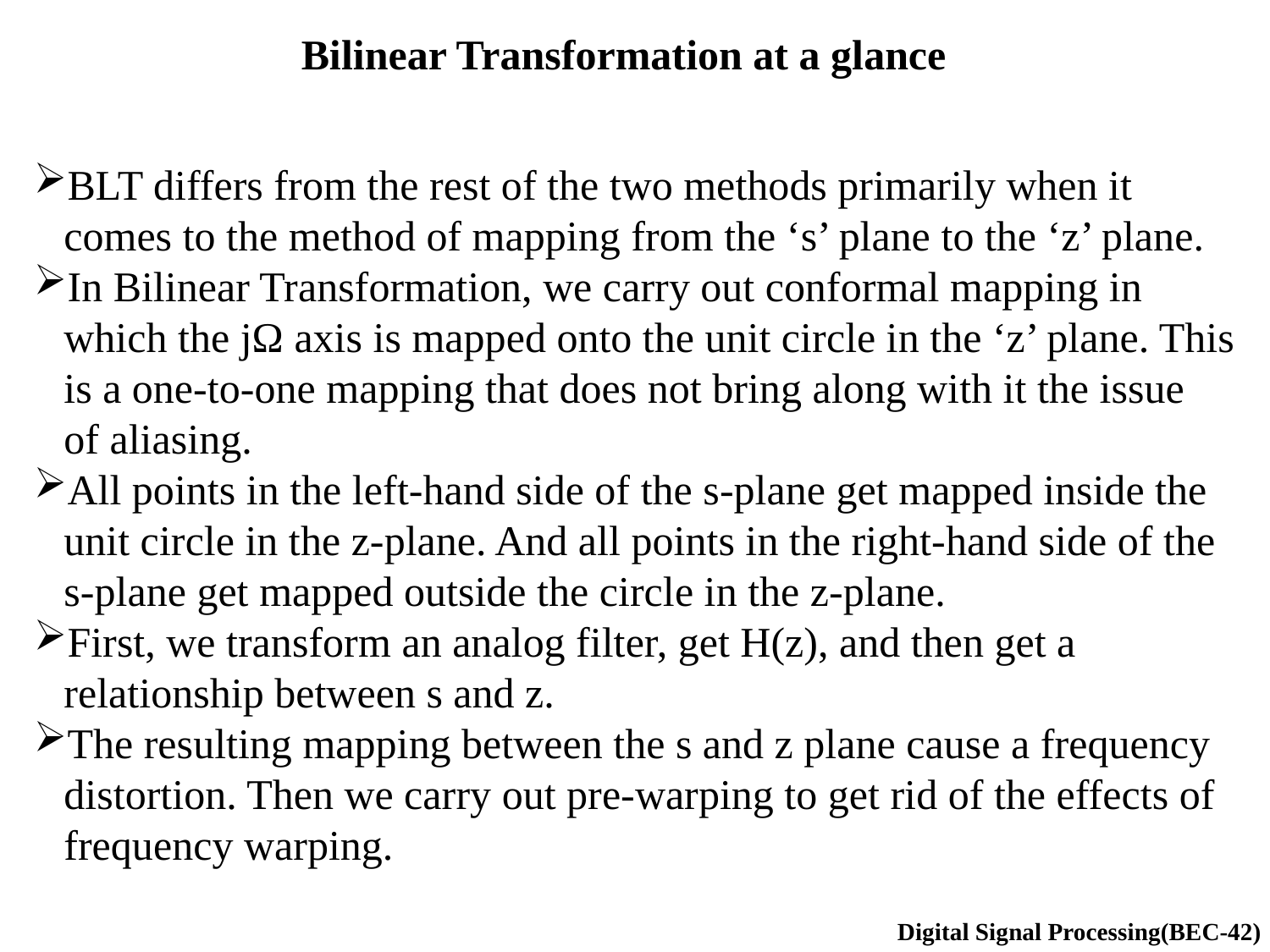

Bilinear Transformation at a glance

BLT differs from the rest of the two methods primarily when it comes to the method of mapping from the ‘s’ plane to the ‘z’ plane.
In Bilinear Transformation, we carry out conformal mapping in which the jΩ axis is mapped onto the unit circle in the ‘z’ plane. This is a one-to-one mapping that does not bring along with it the issue of aliasing.
All points in the left-hand side of the s-plane get mapped inside the unit circle in the z-plane. And all points in the right-hand side of the s-plane get mapped outside the circle in the z-plane.
First, we transform an analog filter, get H(z), and then get a relationship between s and z.
The resulting mapping between the s and z plane cause a frequency distortion. Then we carry out pre-warping to get rid of the effects of frequency warping.

Digital Signal Processing(BEC-42)